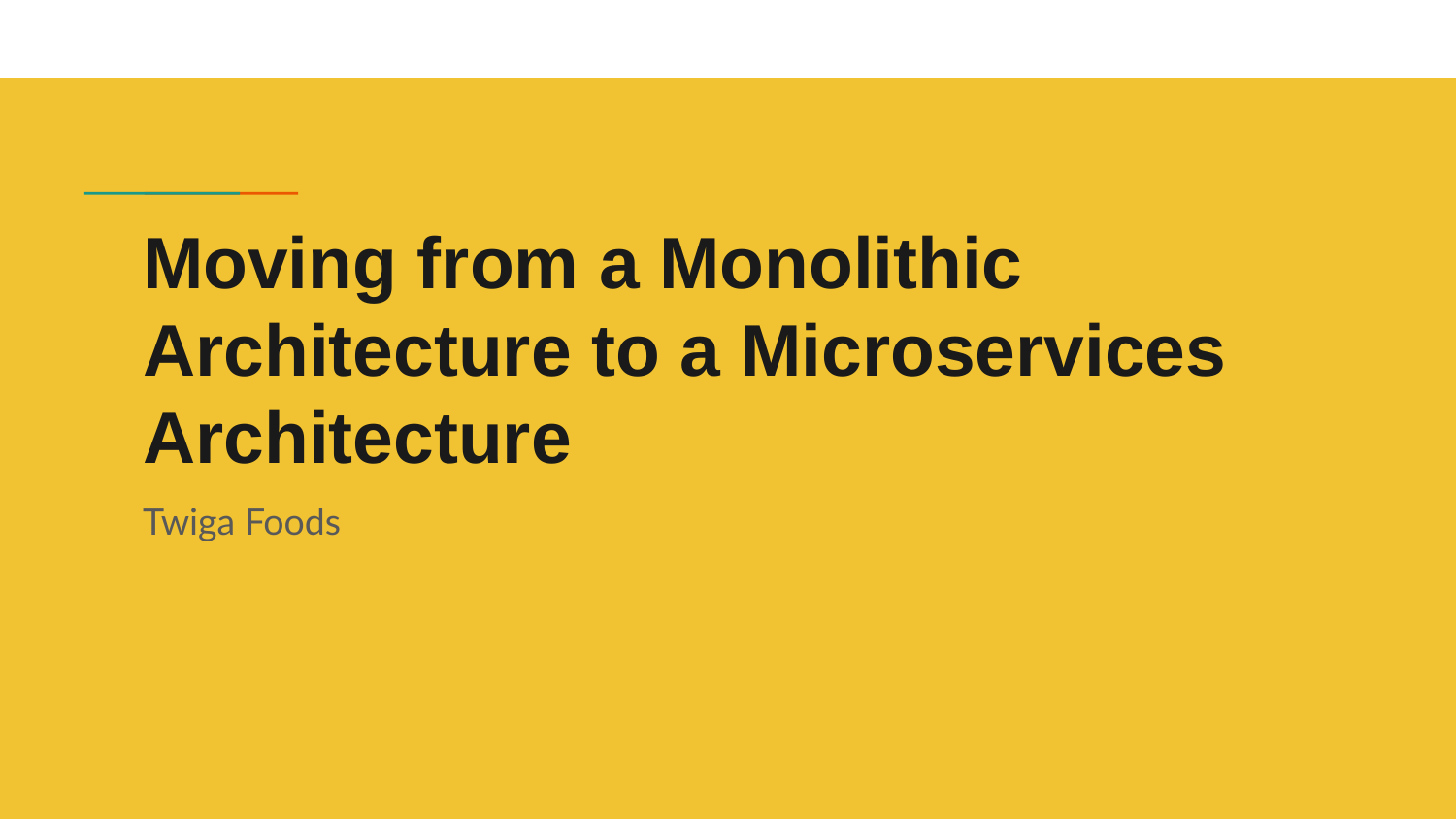

# Moving from a Monolithic Architecture to a Microservices Architecture
Twiga Foods